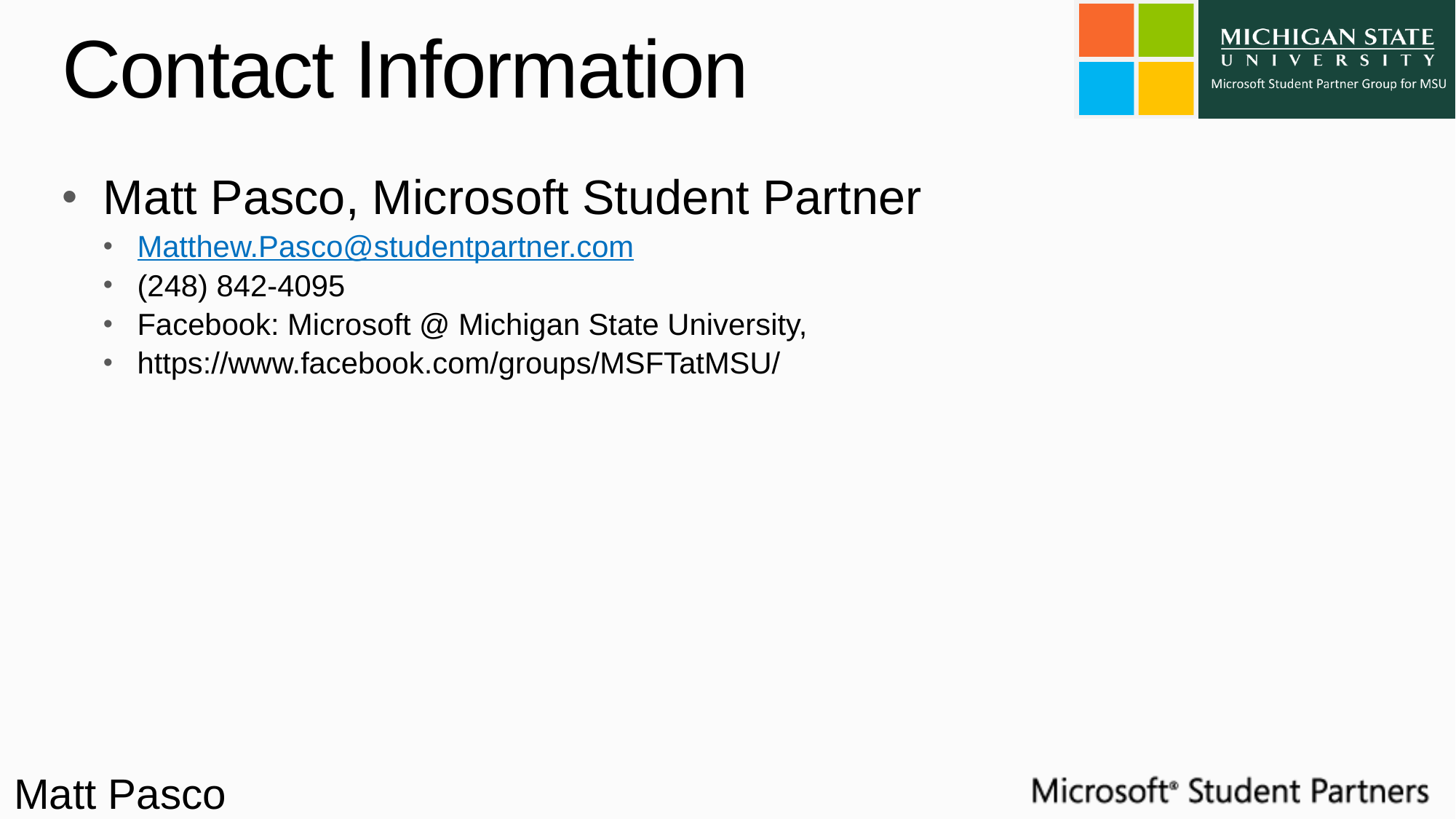

# Contact Information
Matt Pasco, Microsoft Student Partner
Matthew.Pasco@studentpartner.com
(248) 842-4095
Facebook: Microsoft @ Michigan State University,
https://www.facebook.com/groups/MSFTatMSU/